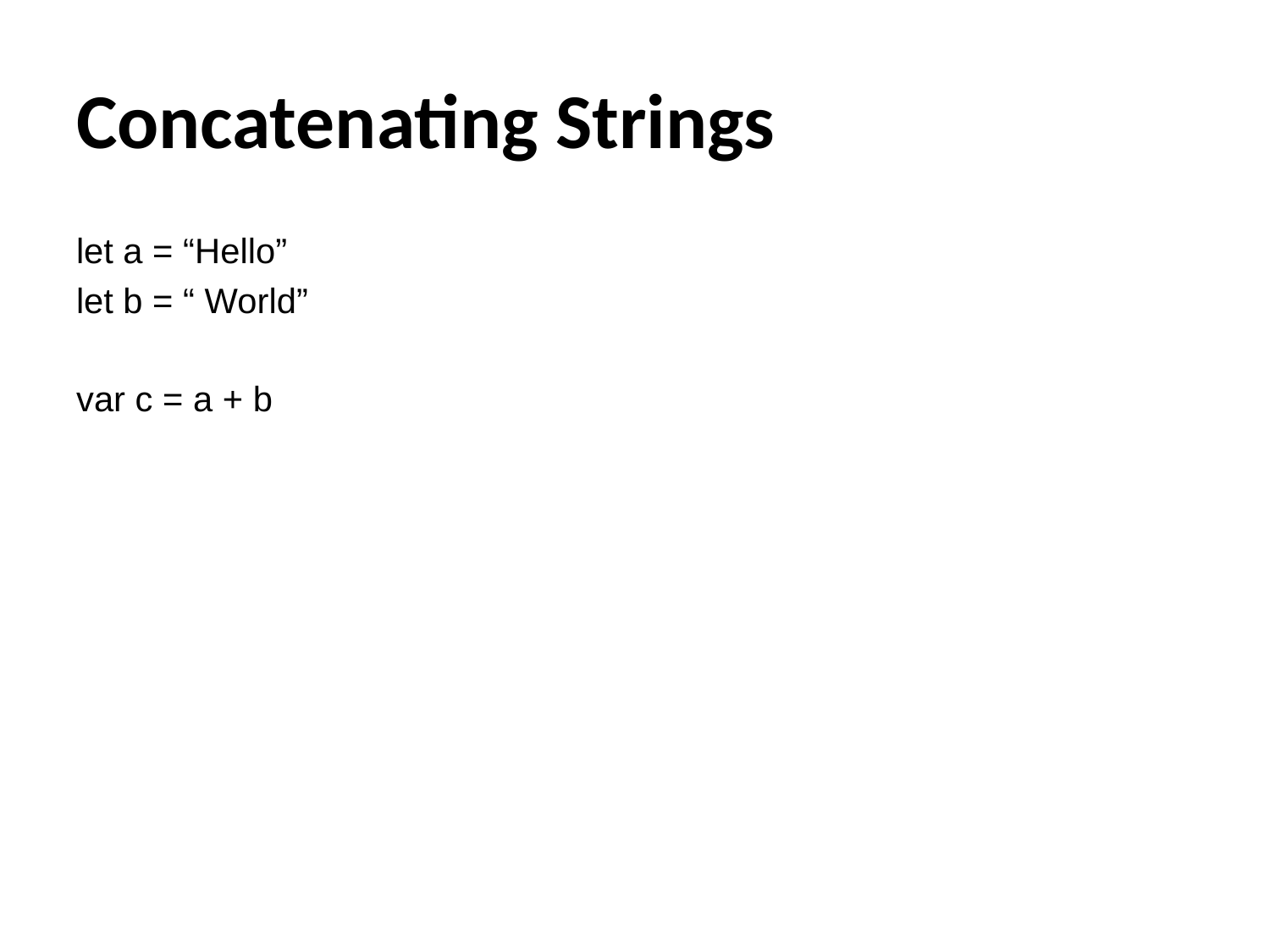

# Concatenating Strings
let a = “Hello”
let b = “ World”

var c = a + b